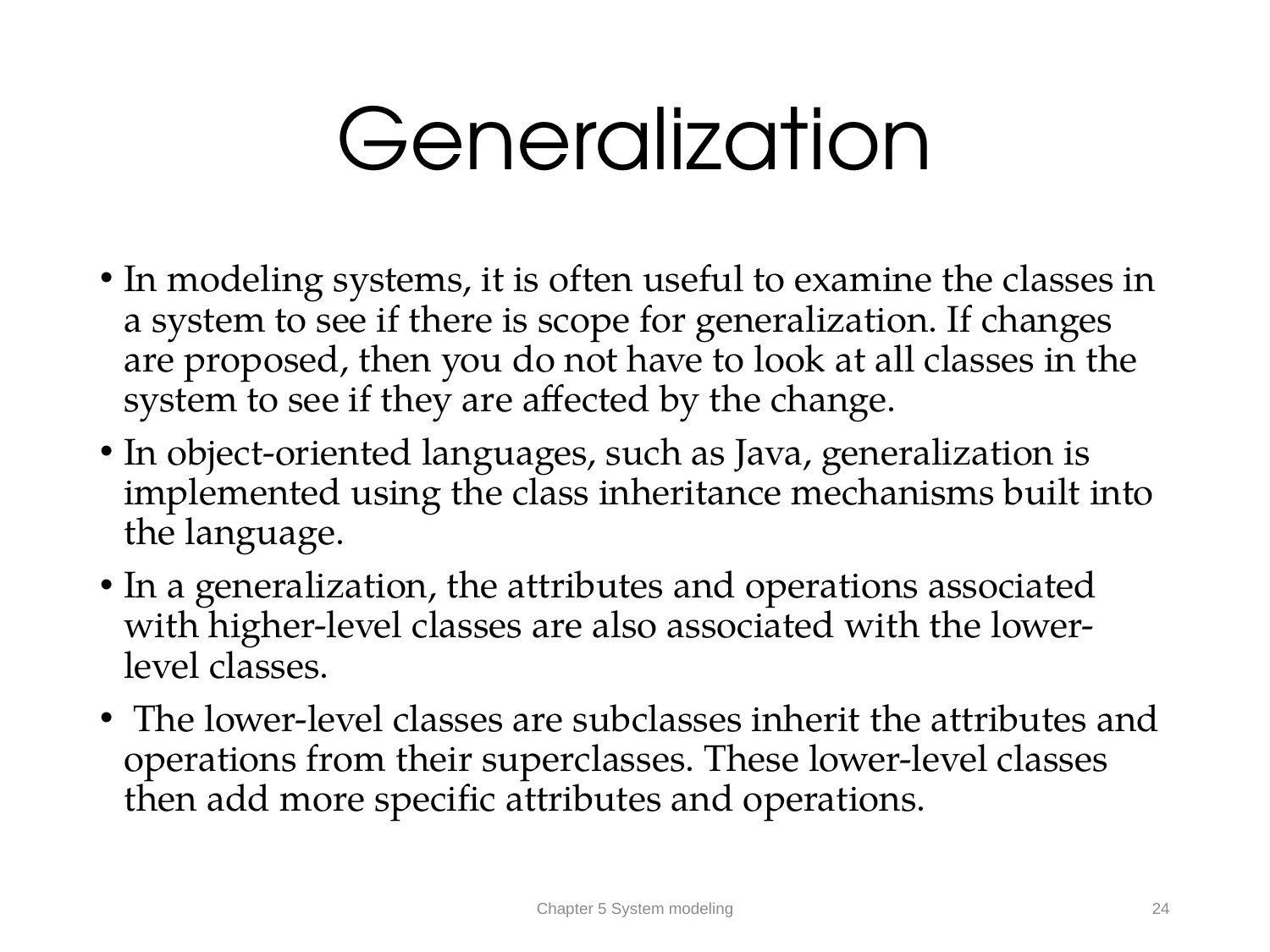

# Generalization
In modeling systems, it is often useful to examine the classes in a system to see if there is scope for generalization. If changes are proposed, then you do not have to look at all classes in the system to see if they are affected by the change.
In object-oriented languages, such as Java, generalization is implemented using the class inheritance mechanisms built into the language.
In a generalization, the attributes and operations associated with higher-level classes are also associated with the lower-level classes.
 The lower-level classes are subclasses inherit the attributes and operations from their superclasses. These lower-level classes then add more specific attributes and operations.
Chapter 5 System modeling
24